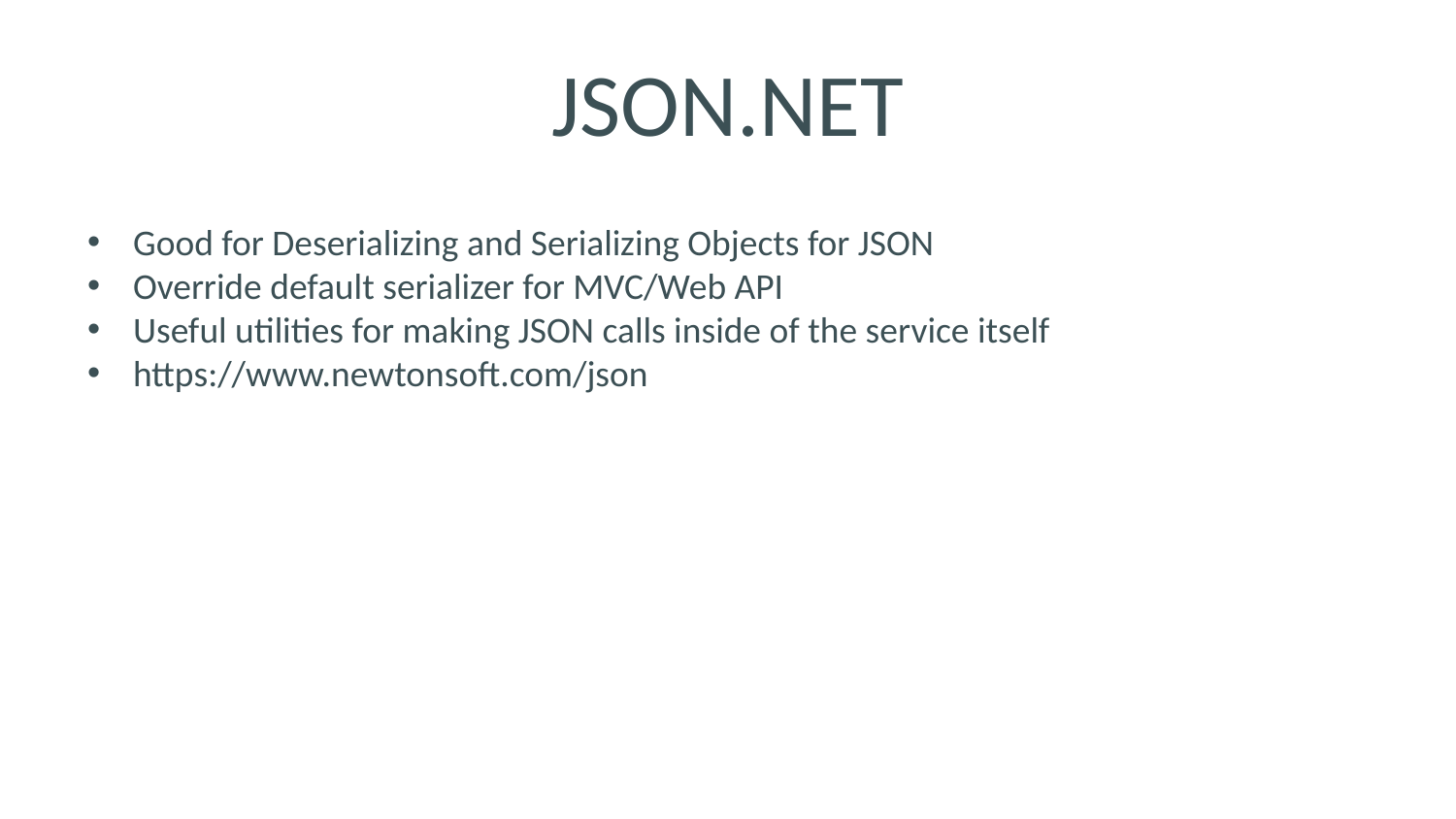

# JSON.NET
Good for Deserializing and Serializing Objects for JSON
Override default serializer for MVC/Web API
Useful utilities for making JSON calls inside of the service itself
https://www.newtonsoft.com/json